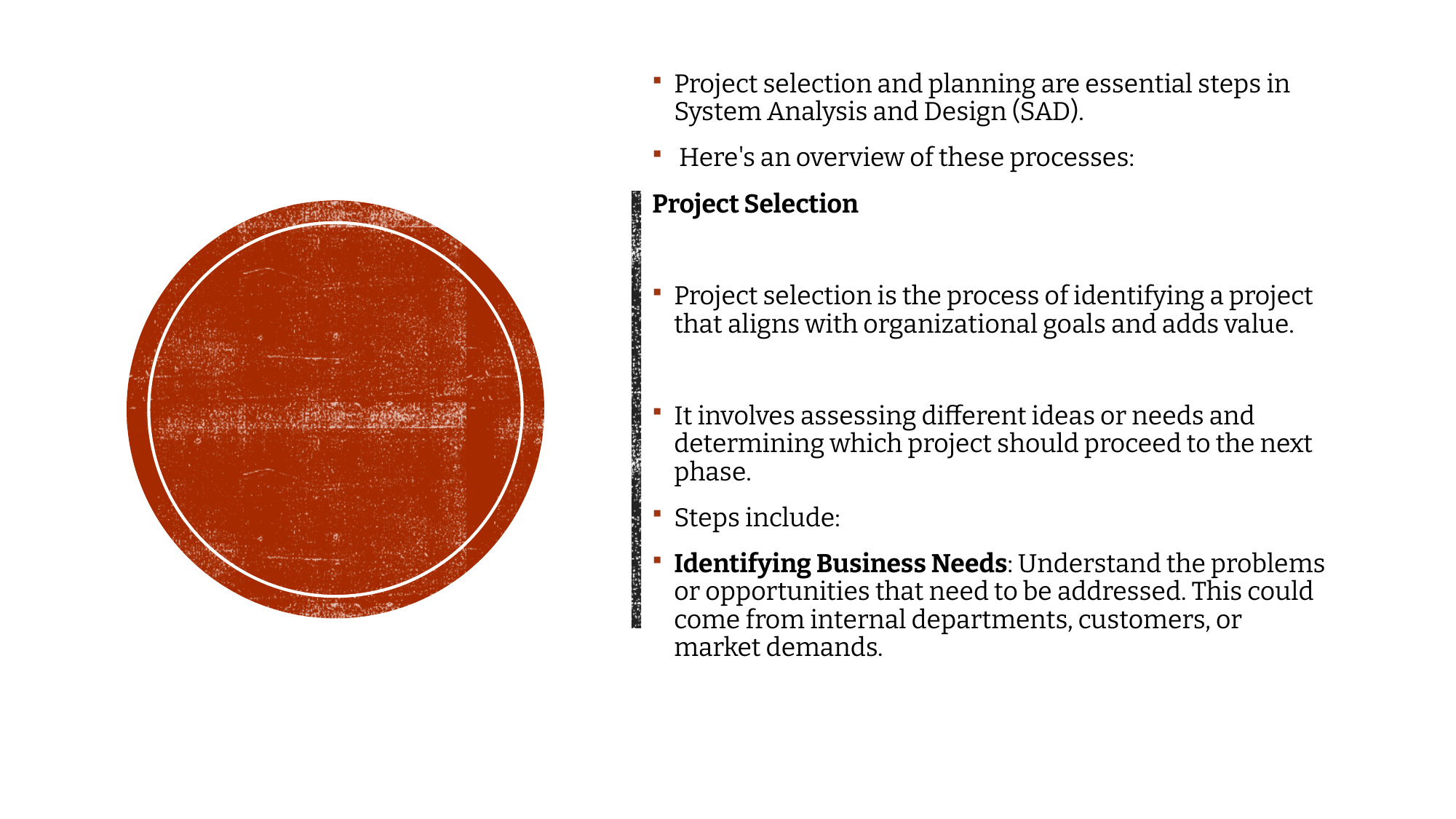

Project selection and planning are essential steps in System Analysis and Design (SAD).
 Here's an overview of these processes:
Project Selection

Project selection is the process of identifying a project that aligns with organizational goals and adds value.

It involves assessing different ideas or needs and determining which project should proceed to the next phase.
Steps include:
Identifying Business Needs: Understand the problems or opportunities that need to be addressed. This could come from internal departments, customers, or market demands.